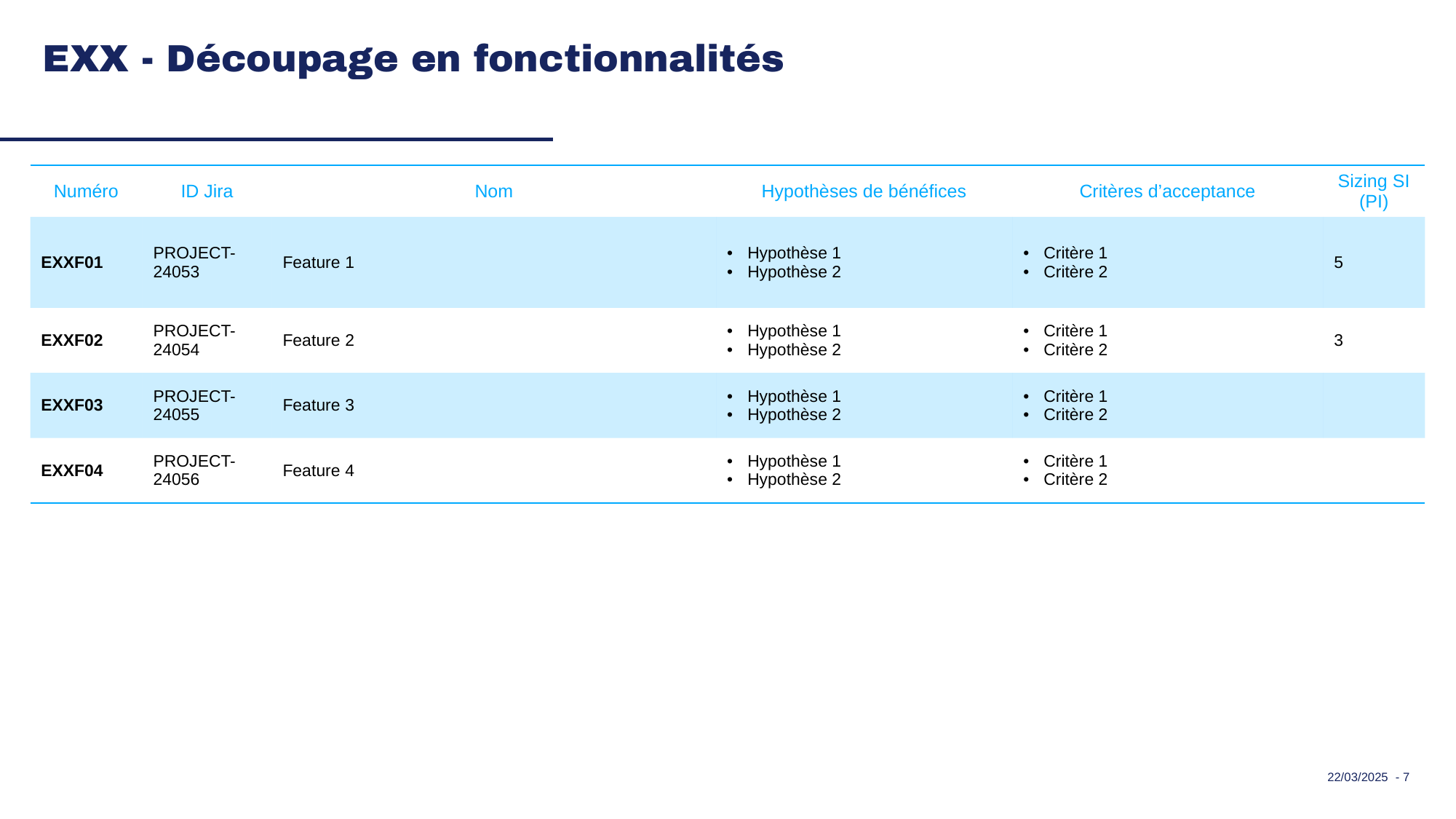

# EXX - Découpage en fonctionnalités
| Numéro | ID Jira | Nom | Hypothèses de bénéfices | Critères d’acceptance | Sizing SI (PI) |
| --- | --- | --- | --- | --- | --- |
| EXXF01 | PROJECT-24053 | Feature 1 | Hypothèse 1 Hypothèse 2 | Critère 1 Critère 2 | 5 |
| EXXF02 | PROJECT-24054 | Feature 2 | Hypothèse 1 Hypothèse 2 | Critère 1 Critère 2 | 3 |
| EXXF03 | PROJECT-24055 | Feature 3 | Hypothèse 1 Hypothèse 2 | Critère 1 Critère 2 |  |
| EXXF04 | PROJECT-24056 | Feature 4 | Hypothèse 1 Hypothèse 2 | Critère 1 Critère 2 |  |
22/03/2025
- 7